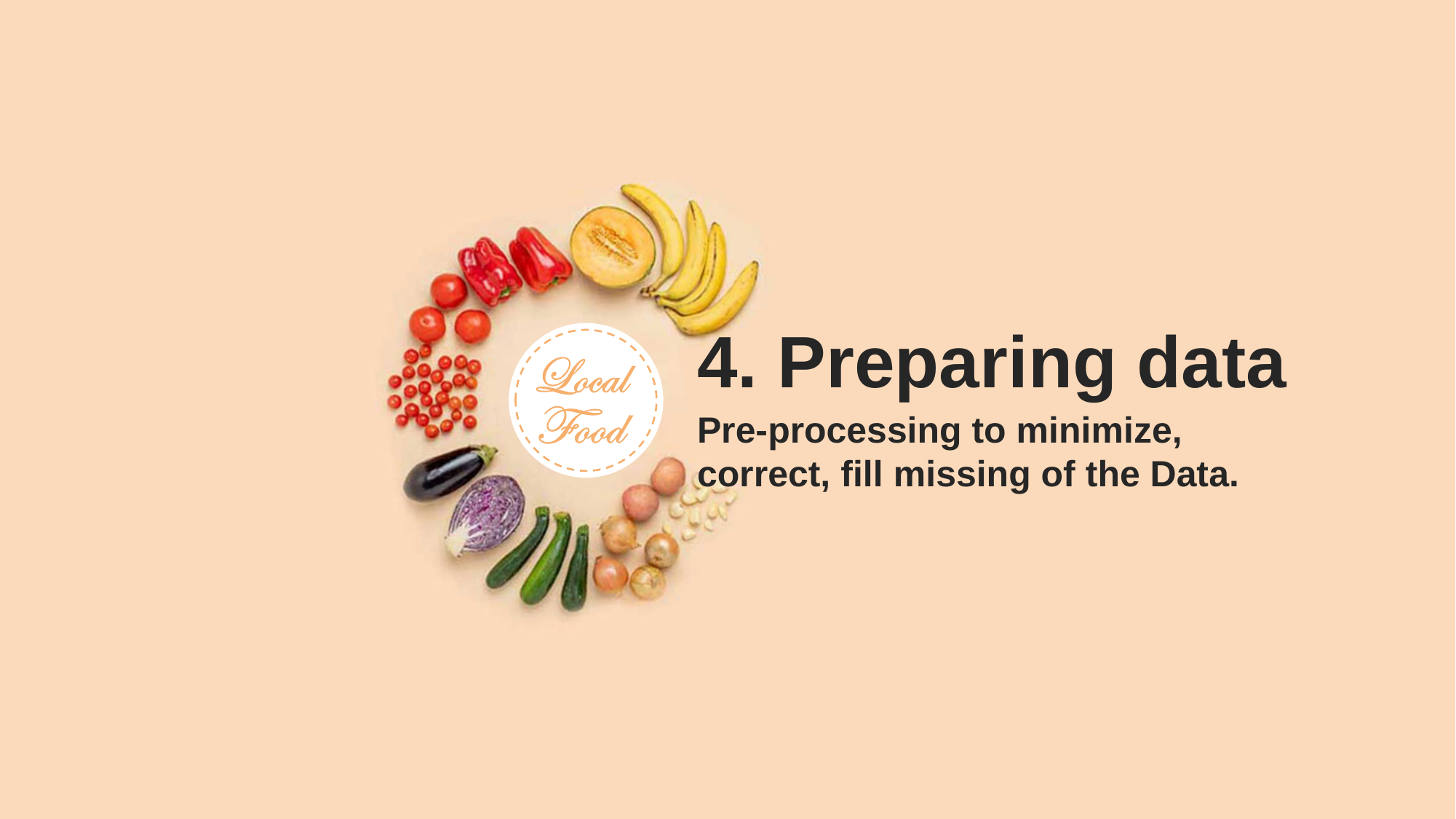

4. Preparing data
Pre-processing to minimize, correct, fill missing of the Data.